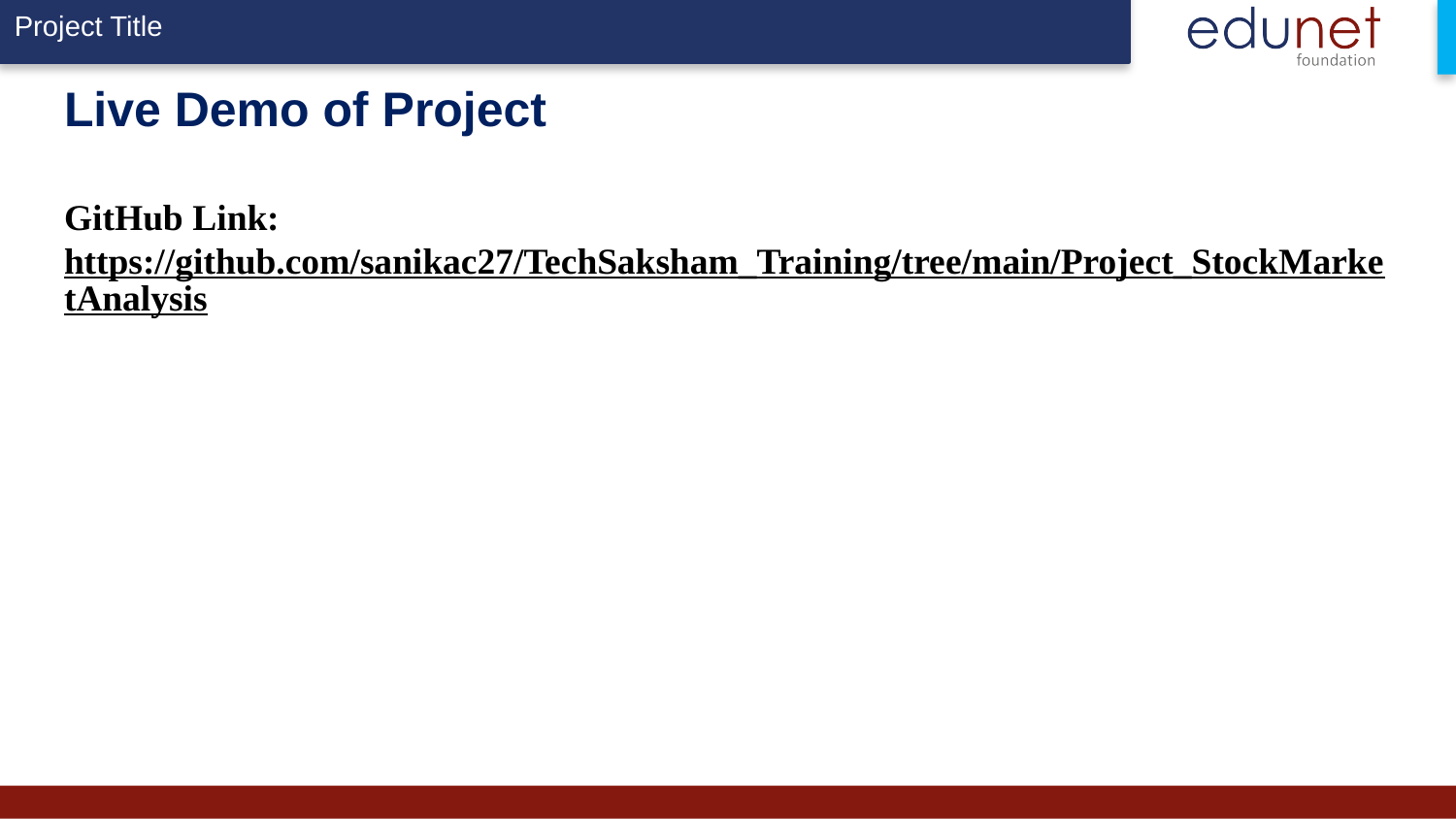

# Live Demo of Project GitHub Link: https://github.com/sanikac27/TechSaksham_Training/tree/main/Project_StockMarketAnalysis